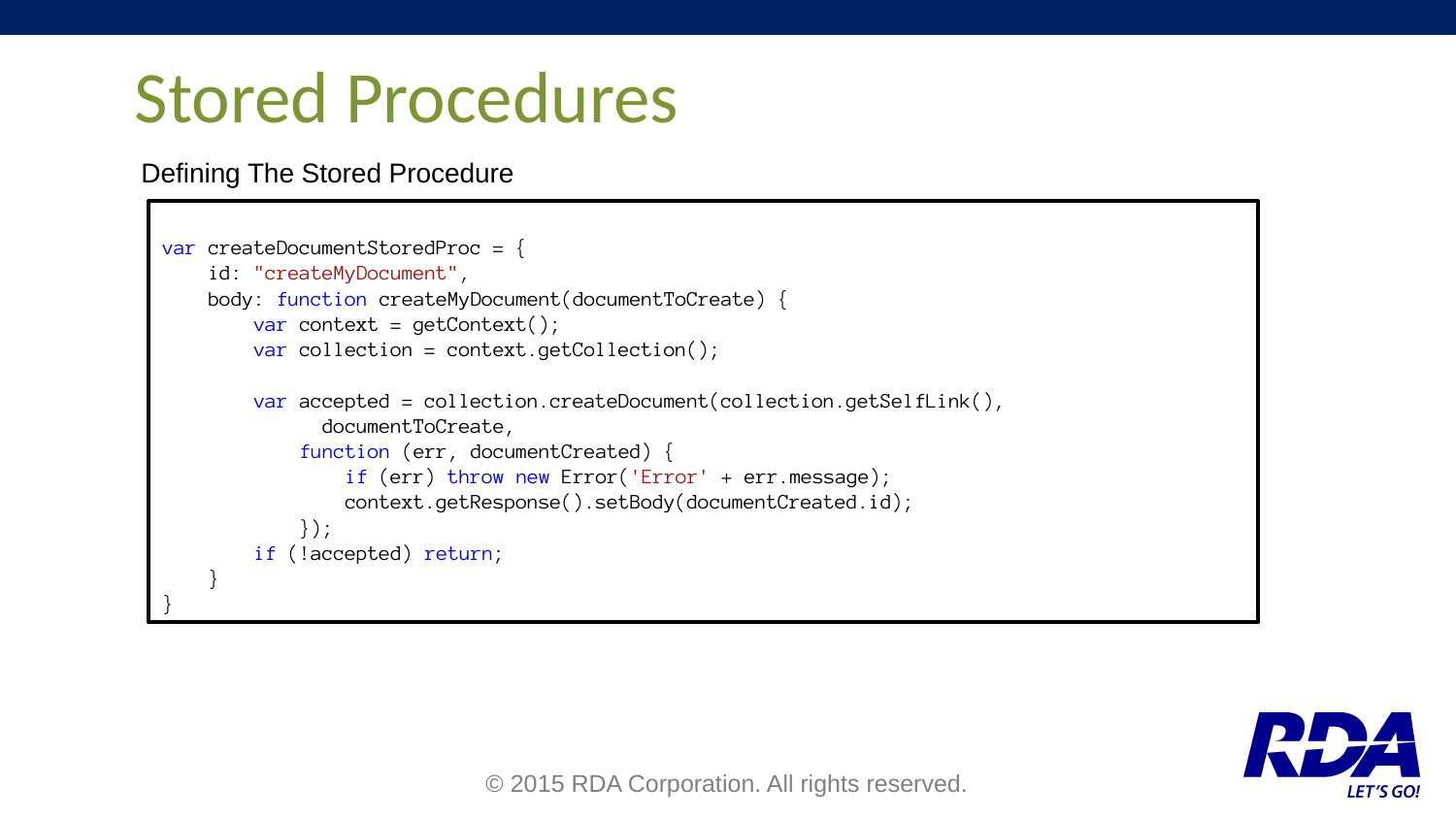

# Stored Procedures
Defining The Stored Procedure

var createDocumentStoredProc = {
    id: "createMyDocument",
    body: function createMyDocument(documentToCreate) {
        var context = getContext();
        var collection = context.getCollection();

        var accepted = collection.createDocument(collection.getSelfLink(),
              documentToCreate,
            function (err, documentCreated) {
                if (err) throw new Error('Error' + err.message);
                context.getResponse().setBody(documentCreated.id);
            });
        if (!accepted) return;
    }
}